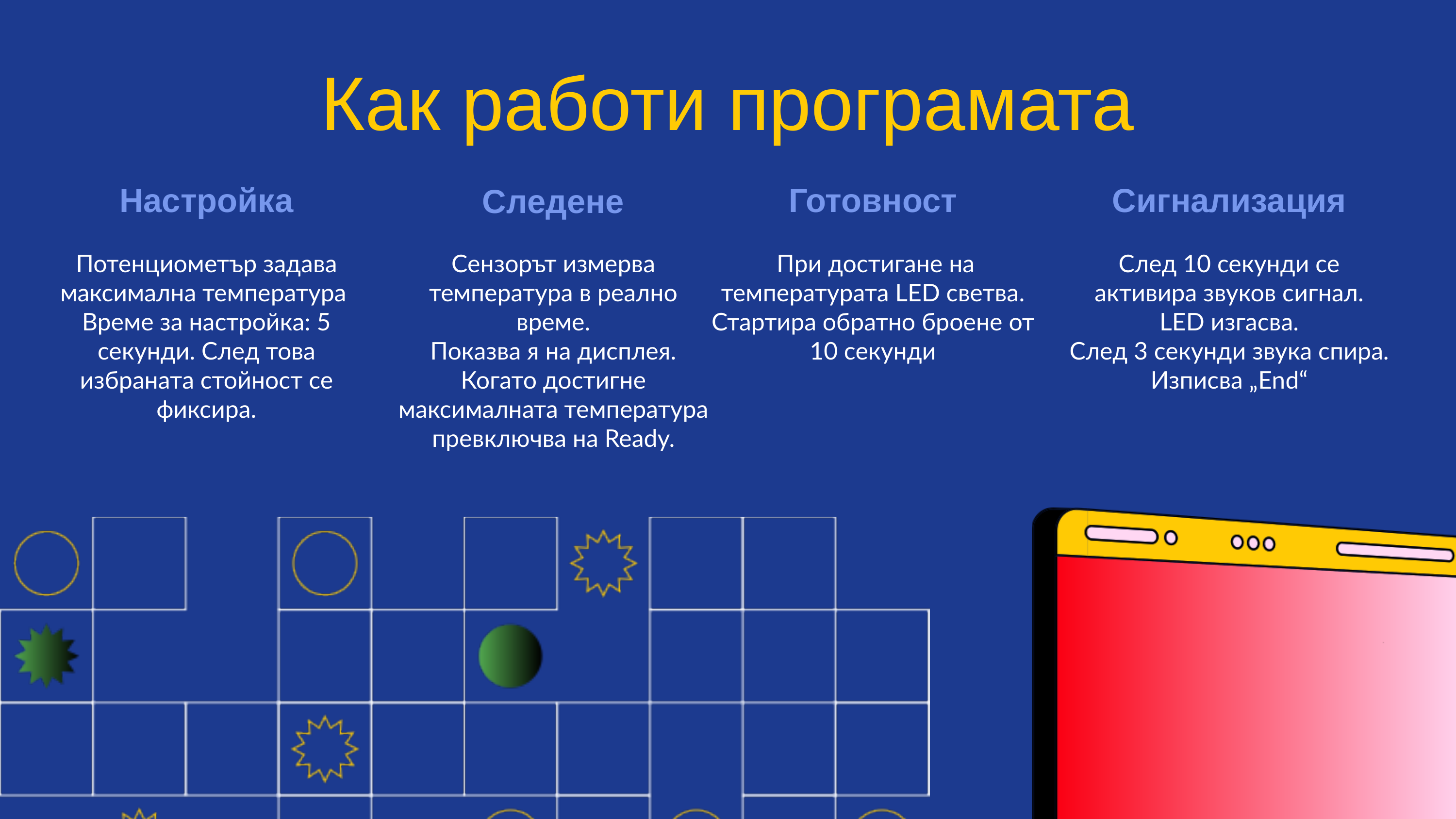

Как работи програмата
Готовност
Сигнализация
Настройка
Следене
Потенциометър задава максимална температура
Време за настройка: 5 секунди. След това избраната стойност се фиксира.
Сензорът измерва температура в реално време.
Показва я на дисплея.
Когато достигне максималната температура превключва на Ready.
След 10 секунди се активира звуков сигнал.
LED изгасва.
След 3 секунди звука спира.
Изписва „End“
 При достигане на температурата LED светва.
Стартира обратно броене от 10 секунди